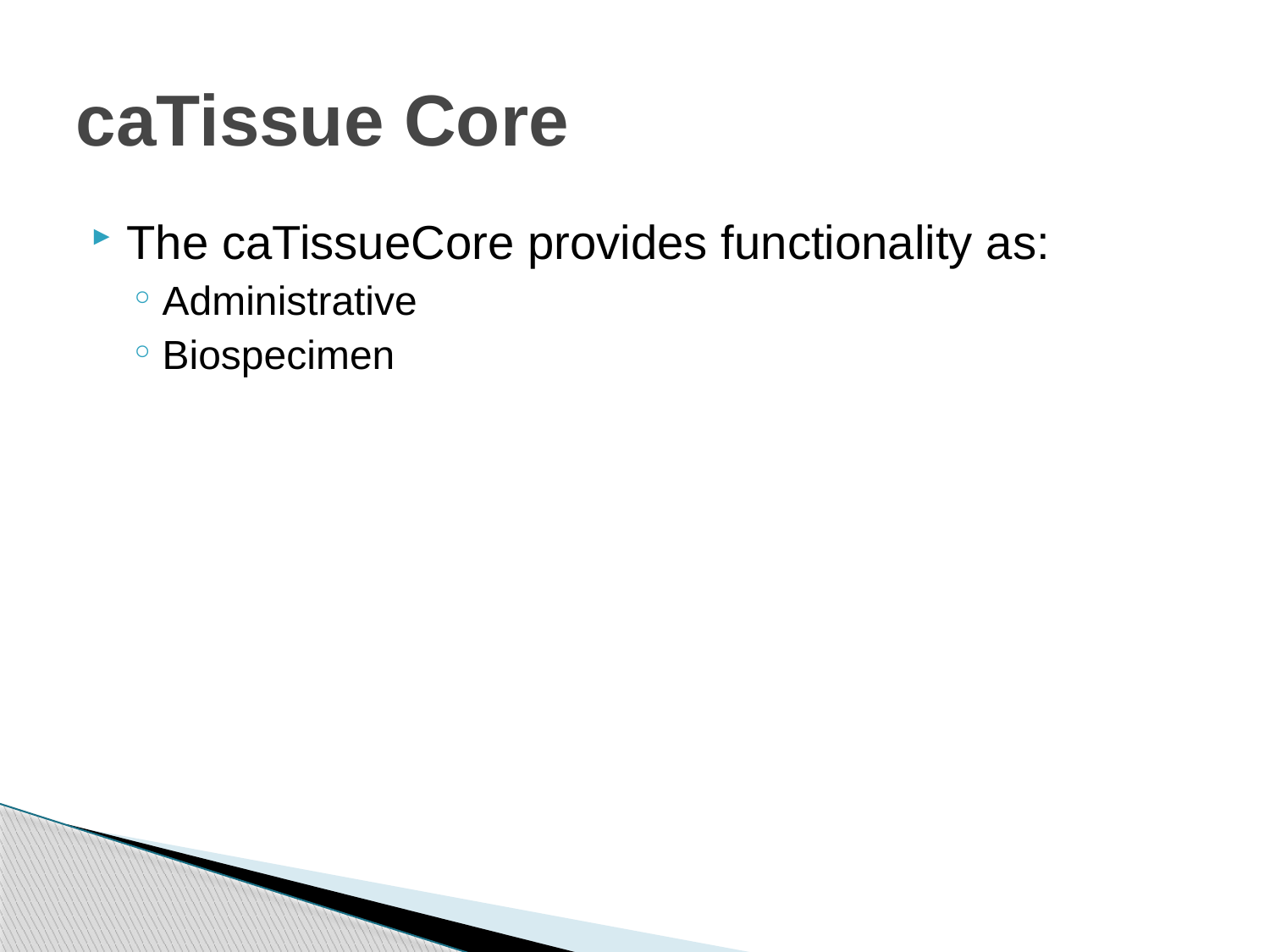

# caTissue Core
The caTissueCore provides functionality as:
Administrative
Biospecimen